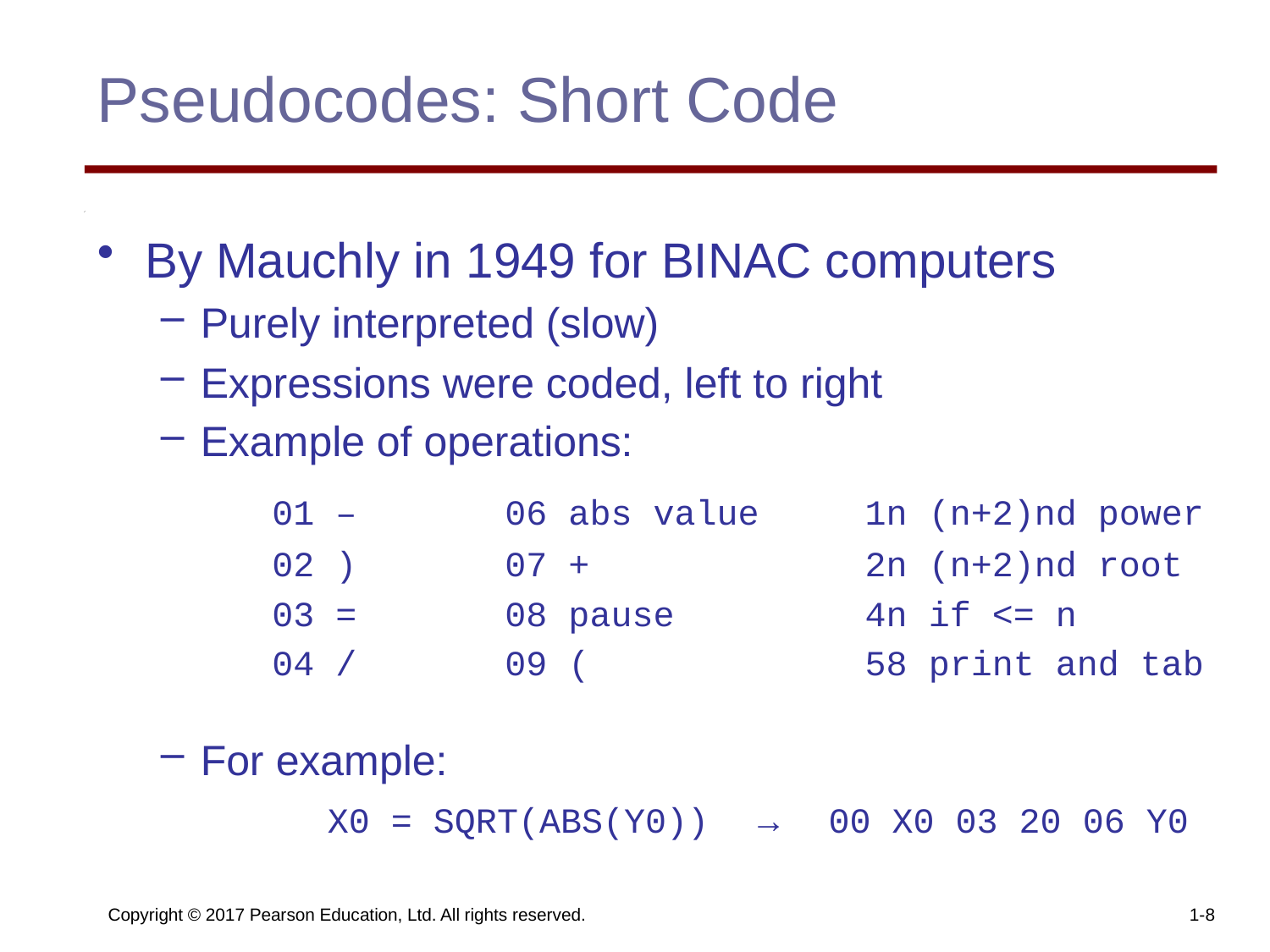

# Pseudocodes: Short Code
By Mauchly in 1949 for BINAC computers
Purely interpreted (slow)
Expressions were coded, left to right
Example of operations:
 		01 –       06 abs value     1n (n+2)nd power
 		02 )       07 +             2n (n+2)nd root
		03 =       08 pause         4n if <= n
		04 /       09 (             58 print and tab

For example:

		X0 = SQRT(ABS(Y0))  →  00 X0 03 20 06 Y0
Copyright © 2017 Pearson Education, Ltd. All rights reserved.
1-8